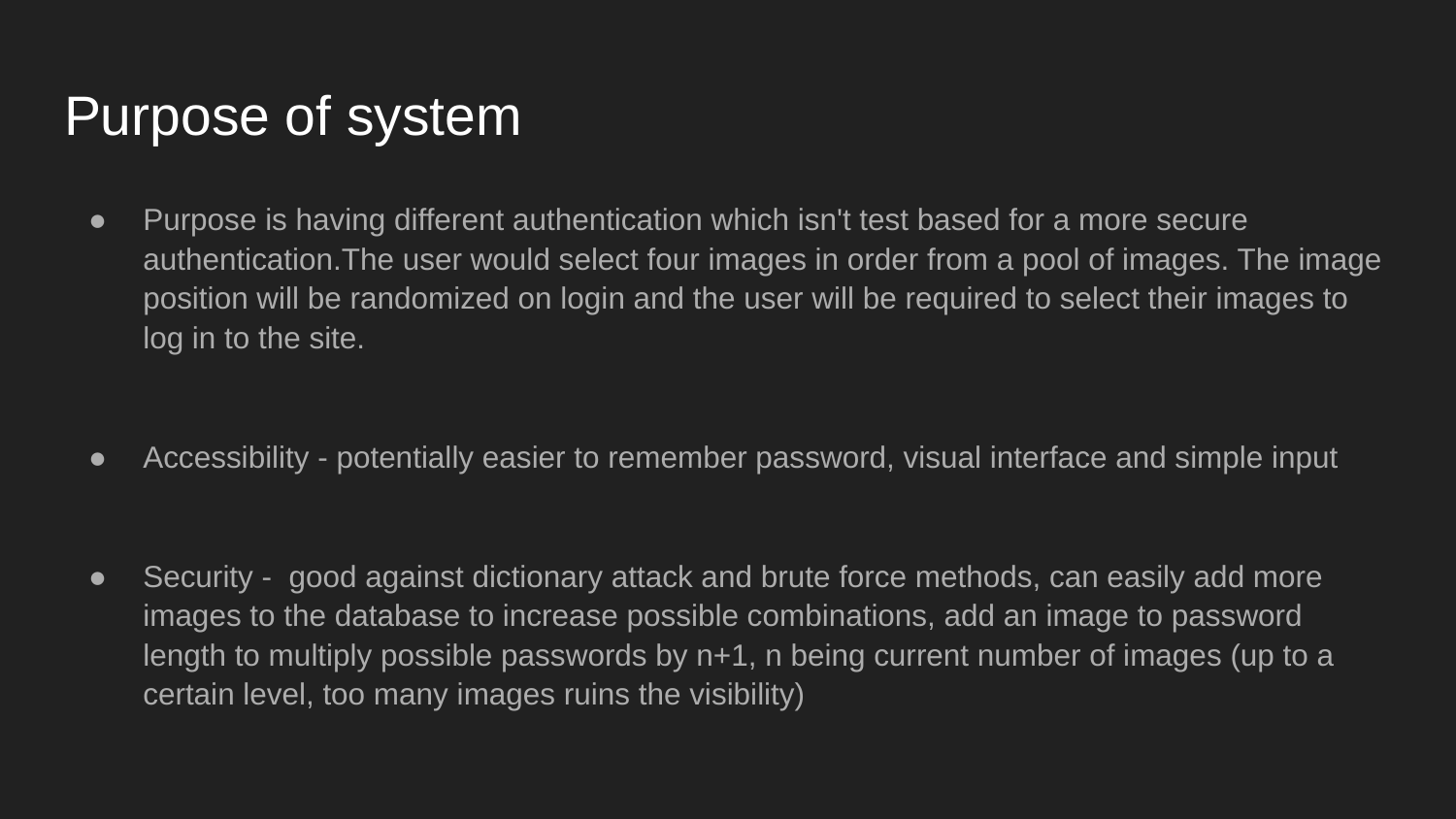

# Purpose of system
Purpose is having different authentication which isn't test based for a more secure authentication.The user would select four images in order from a pool of images. The image position will be randomized on login and the user will be required to select their images to log in to the site.

Accessibility - potentially easier to remember password, visual interface and simple input

Security -  good against dictionary attack and brute force methods, can easily add more images to the database to increase possible combinations, add an image to password length to multiply possible passwords by n+1, n being current number of images (up to a certain level, too many images ruins the visibility)